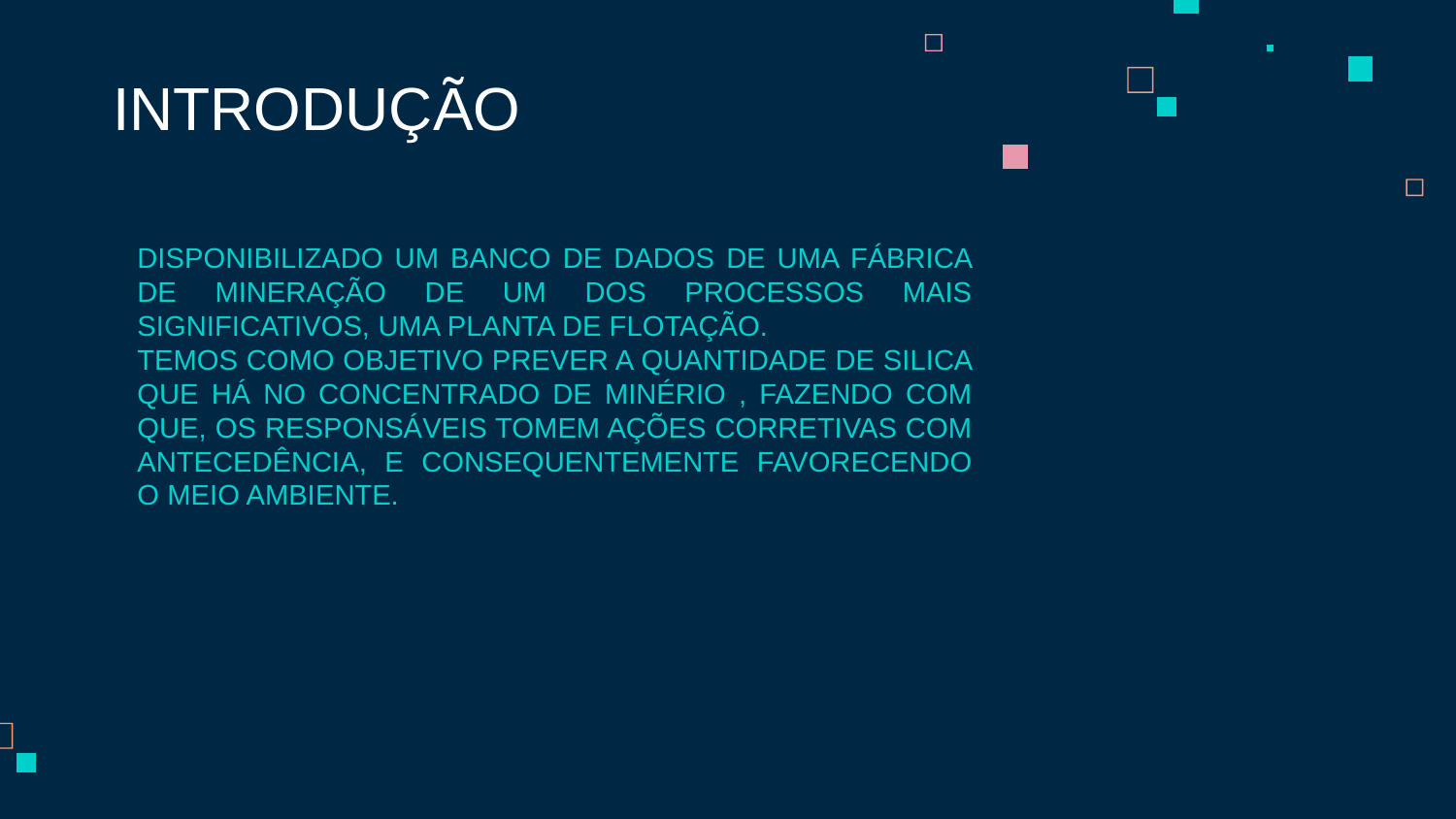

# INTRODUÇÃO
DISPONIBILIZADO UM BANCO DE DADOS DE UMA FÁBRICA DE MINERAÇÃO DE UM DOS PROCESSOS MAIS SIGNIFICATIVOS, UMA PLANTA DE FLOTAÇÃO.
TEMOS COMO OBJETIVO PREVER A QUANTIDADE DE SILICA QUE HÁ NO CONCENTRADO DE MINÉRIO , FAZENDO COM QUE, OS RESPONSÁVEIS TOMEM AÇÕES CORRETIVAS COM ANTECEDÊNCIA, E CONSEQUENTEMENTE FAVORECENDO O MEIO AMBIENTE.